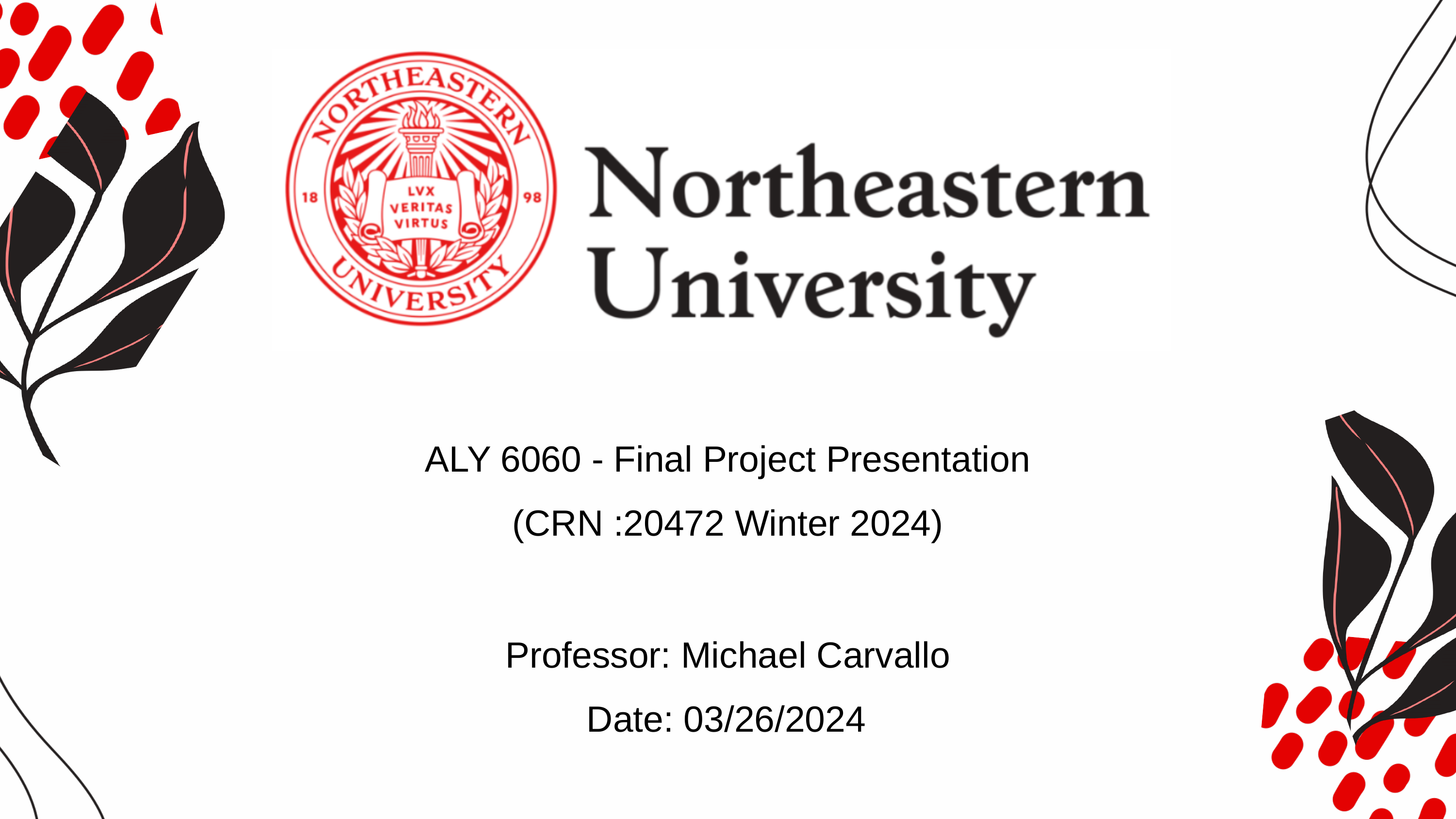

ALY 6060 - Final Project Presentation

(CRN :20472 Winter 2024)
Professor: Michael Carvallo

 Date: 03/26/2024